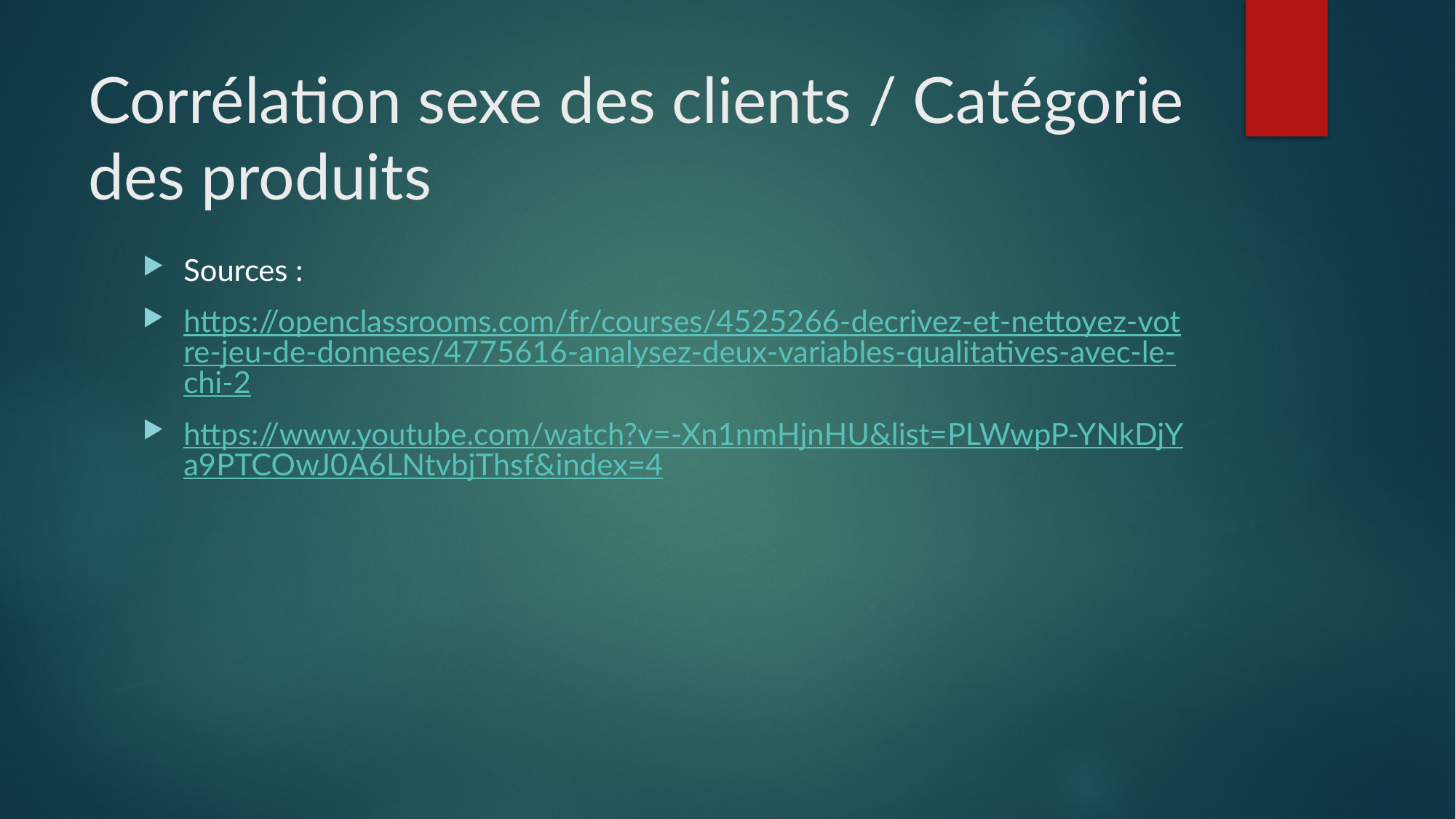

# Corrélation sexe des clients / Catégorie des produits
Sources :
https://openclassrooms.com/fr/courses/4525266-decrivez-et-nettoyez-votre-jeu-de-donnees/4775616-analysez-deux-variables-qualitatives-avec-le-chi-2
https://www.youtube.com/watch?v=-Xn1nmHjnHU&list=PLWwpP-YNkDjYa9PTCOwJ0A6LNtvbjThsf&index=4